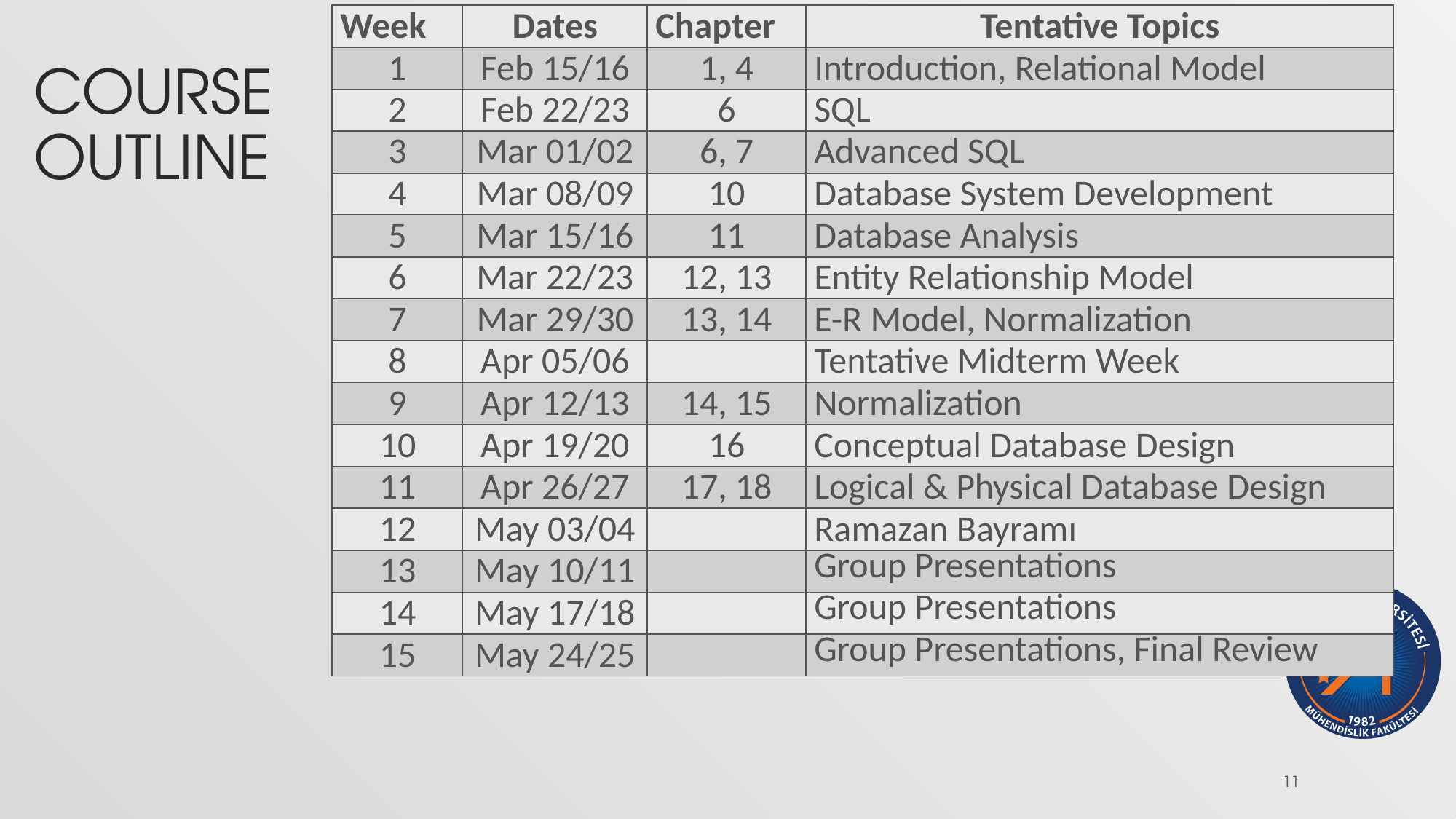

| Week | Dates | Chapter | Tentative Topics |
| --- | --- | --- | --- |
| 1 | Feb 15/16 | 1, 4 | Introduction, Relational Model |
| 2 | Feb 22/23 | 6 | SQL |
| 3 | Mar 01/02 | 6, 7 | Advanced SQL |
| 4 | Mar 08/09 | 10 | Database System Development |
| 5 | Mar 15/16 | 11 | Database Analysis |
| 6 | Mar 22/23 | 12, 13 | Entity Relationship Model |
| 7 | Mar 29/30 | 13, 14 | E-R Model, Normalization |
| 8 | Apr 05/06 |  | Tentative Midterm Week |
| 9 | Apr 12/13 | 14, 15 | Normalization |
| 10 | Apr 19/20 | 16 | Conceptual Database Design |
| 11 | Apr 26/27 | 17, 18 | Logical & Physical Database Design |
| 12 | May 03/04 |  | Ramazan Bayramı |
| 13 | May 10/11 |  | Group Presentations |
| 14 | May 17/18 |  | Group Presentations |
| 15 | May 24/25 |  | Group Presentations, Final Review |
# Course Outline
11